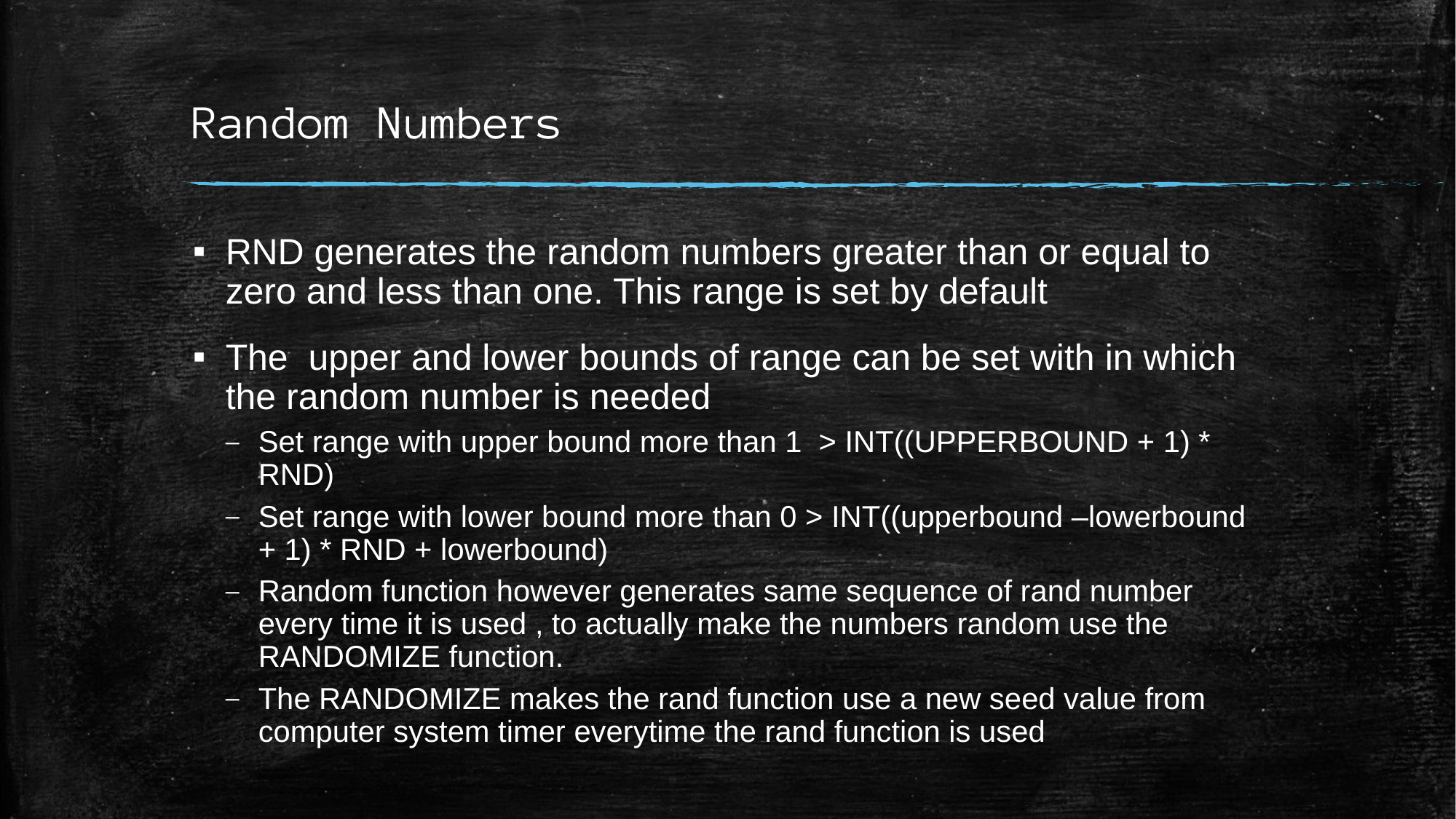

# Random Numbers
RND generates the random numbers greater than or equal to zero and less than one. This range is set by default
The  upper and lower bounds of range can be set with in which the random number is needed
Set range with upper bound more than 1  > INT((UPPERBOUND + 1) * RND)
Set range with lower bound more than 0 > INT((upperbound –lowerbound + 1) * RND + lowerbound)
Random function however generates same sequence of rand number every time it is used , to actually make the numbers random use the RANDOMIZE function.
The RANDOMIZE makes the rand function use a new seed value from computer system timer everytime the rand function is used